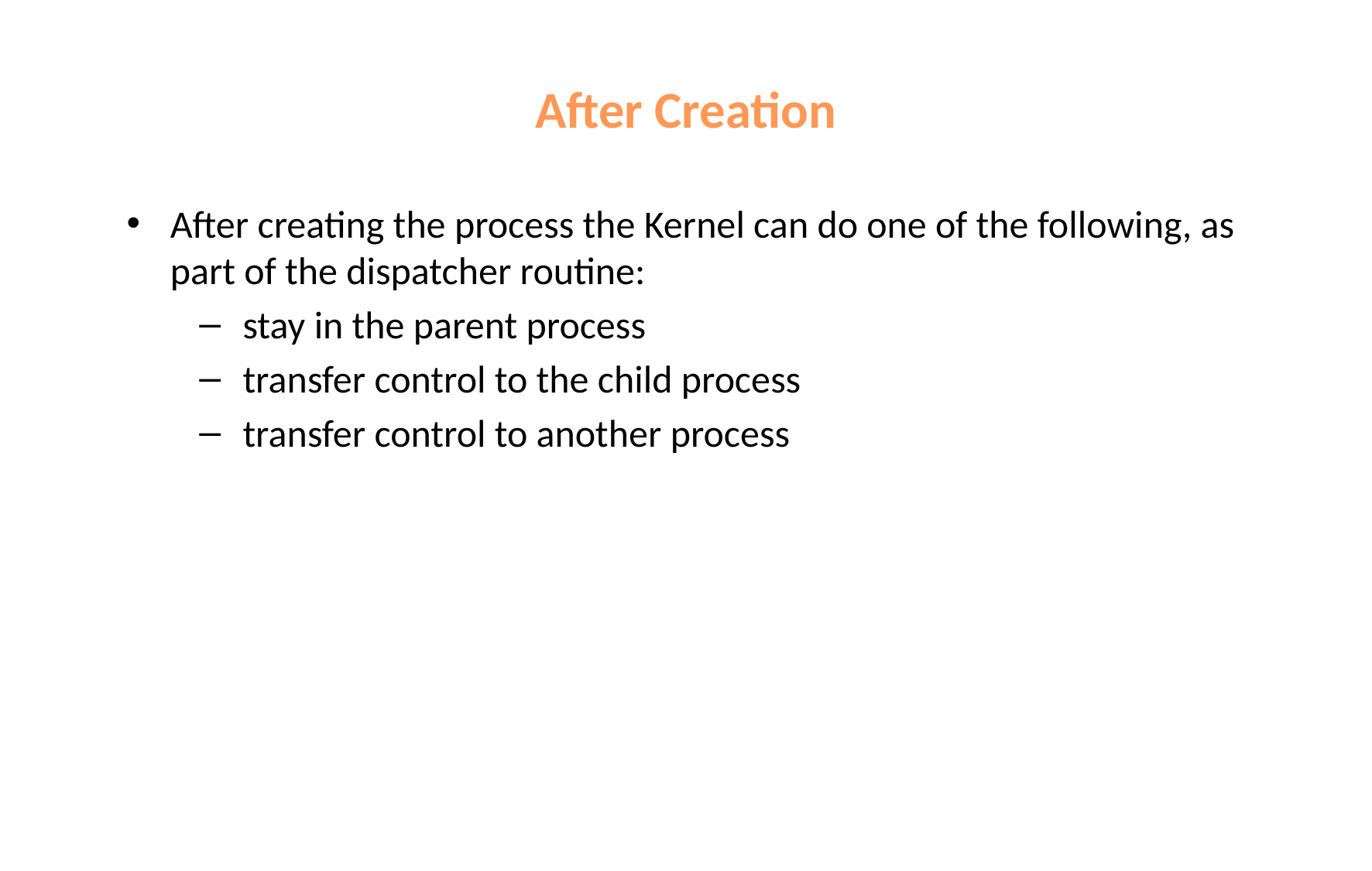

# After Creation
After creating the process the Kernel can do one of the following, as part of the dispatcher routine:
stay in the parent process
transfer control to the child process
transfer control to another process